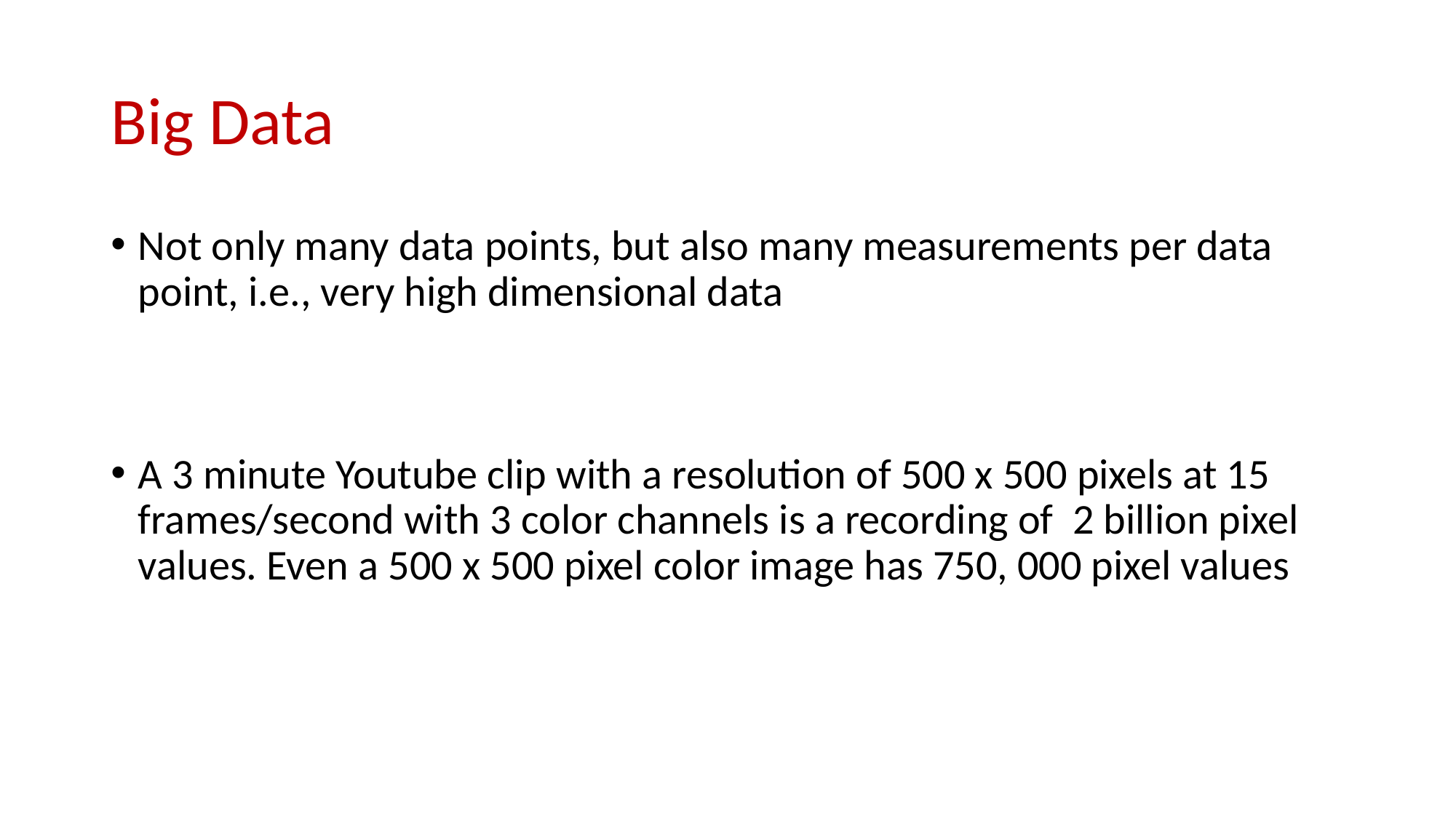

# Big Data
Not only many data points, but also many measurements per data point, i.e., very high dimensional data

A 3 minute Youtube clip with a resolution of 500 x 500 pixels at 15 frames/second with 3 color channels is a recording of  2 billion pixel values. Even a 500 x 500 pixel color image has 750, 000 pixel values